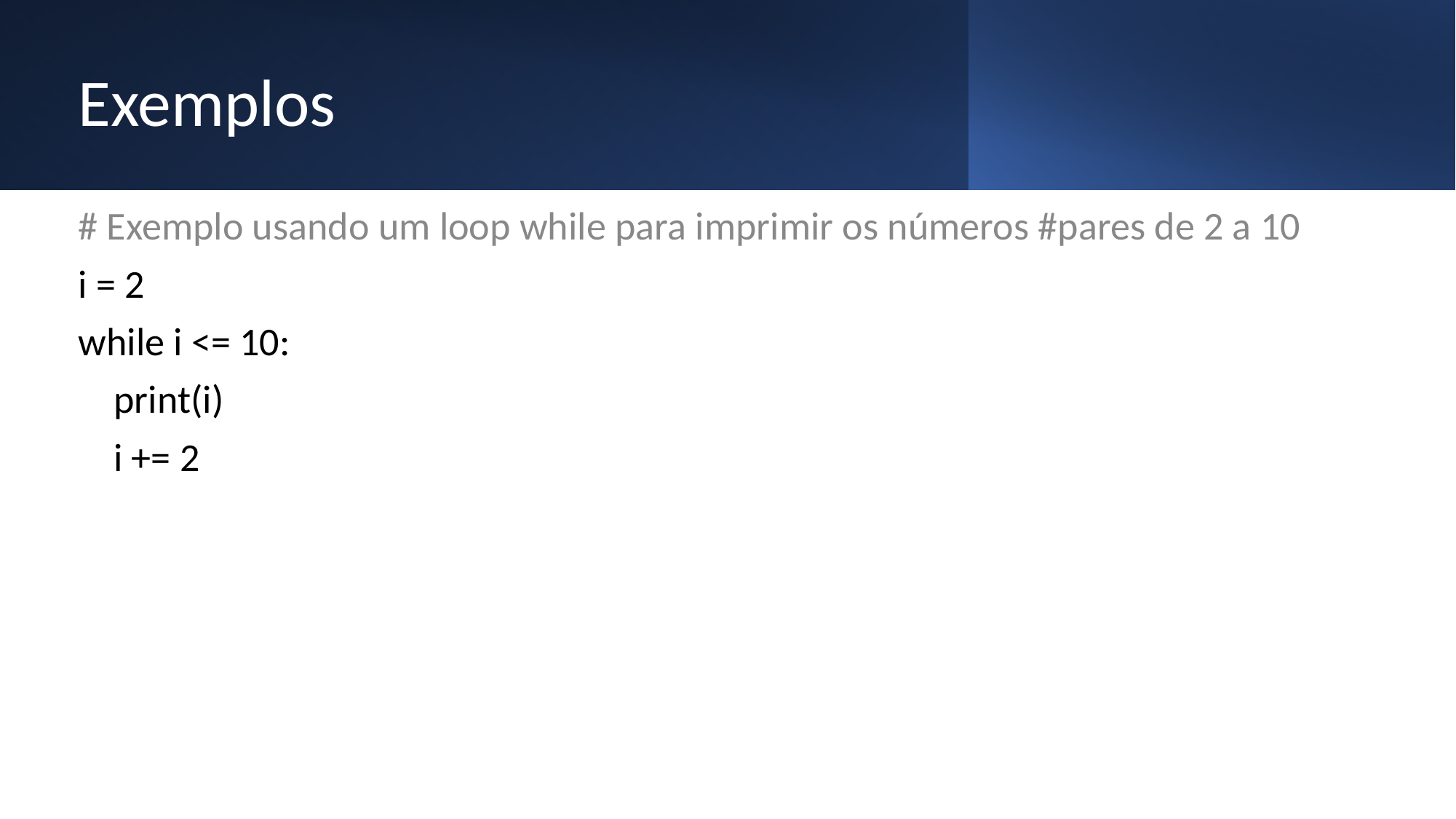

# Exemplos
# Exemplo usando um loop while para imprimir os números #pares de 2 a 10
i = 2
while i <= 10:
    print(i)
    i += 2